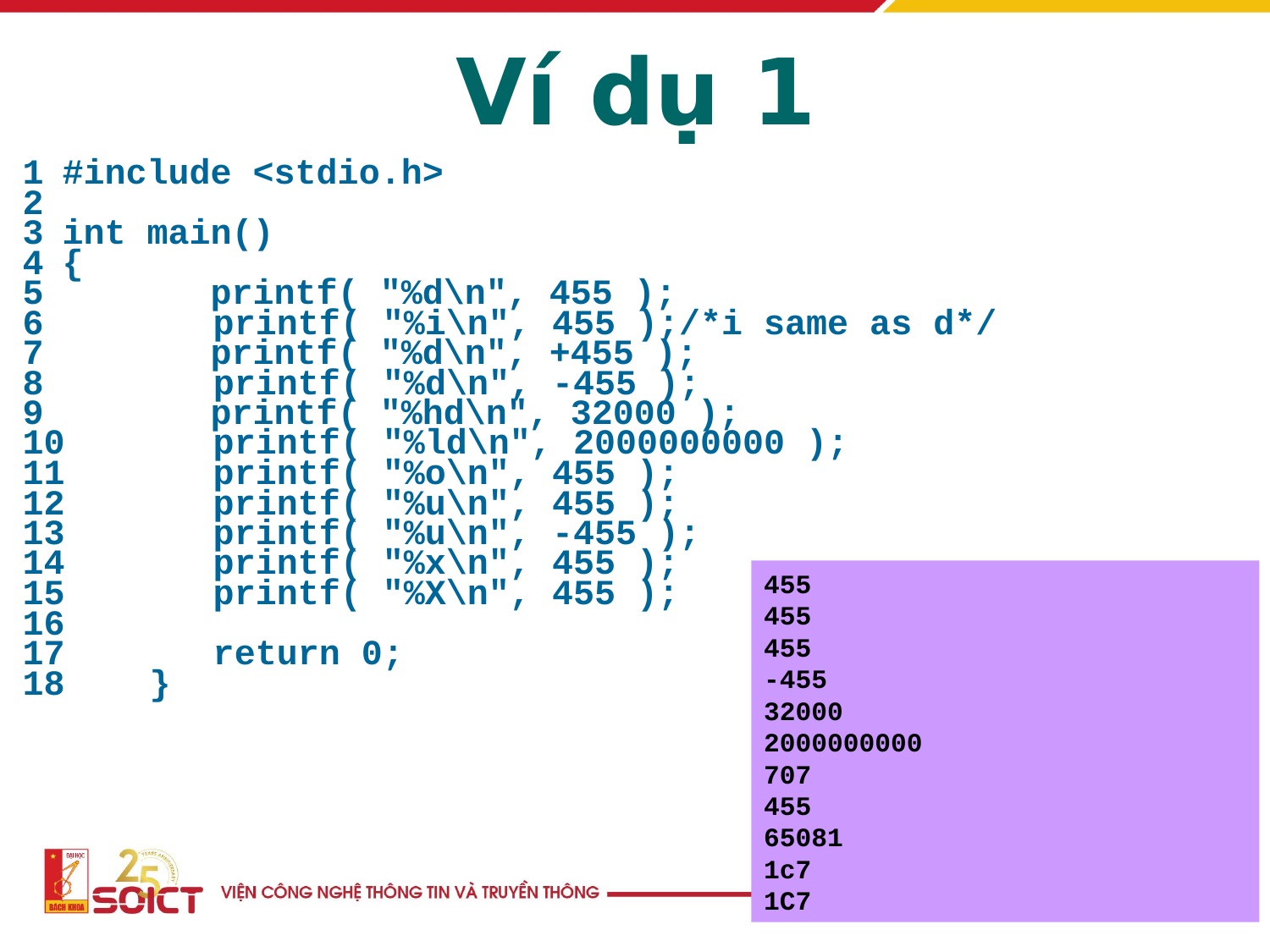

Ví dụ 1

	1	#include <stdio.h>

	2

	3	int main()

	4	{

	5	       printf( "%d\n", 455 );

	6 	   printf( "%i\n", 455 );/*i same as d*/

	7	       printf( "%d\n", +455 );

	8        printf( "%d\n", -455 );

	9	       printf( "%hd\n", 32000 );

	10	   printf( "%ld\n", 2000000000 );

	11	   printf( "%o\n", 455 );

	12	   printf( "%u\n", 455 );

	13	   printf( "%u\n", -455 );

	14	   printf( "%x\n", 455 );

	15	   printf( "%X\n", 455 );

	16

	17	   return 0;

	18	}

455
455
455
-455
32000
2000000000
707
455
65081
1c7
1C7